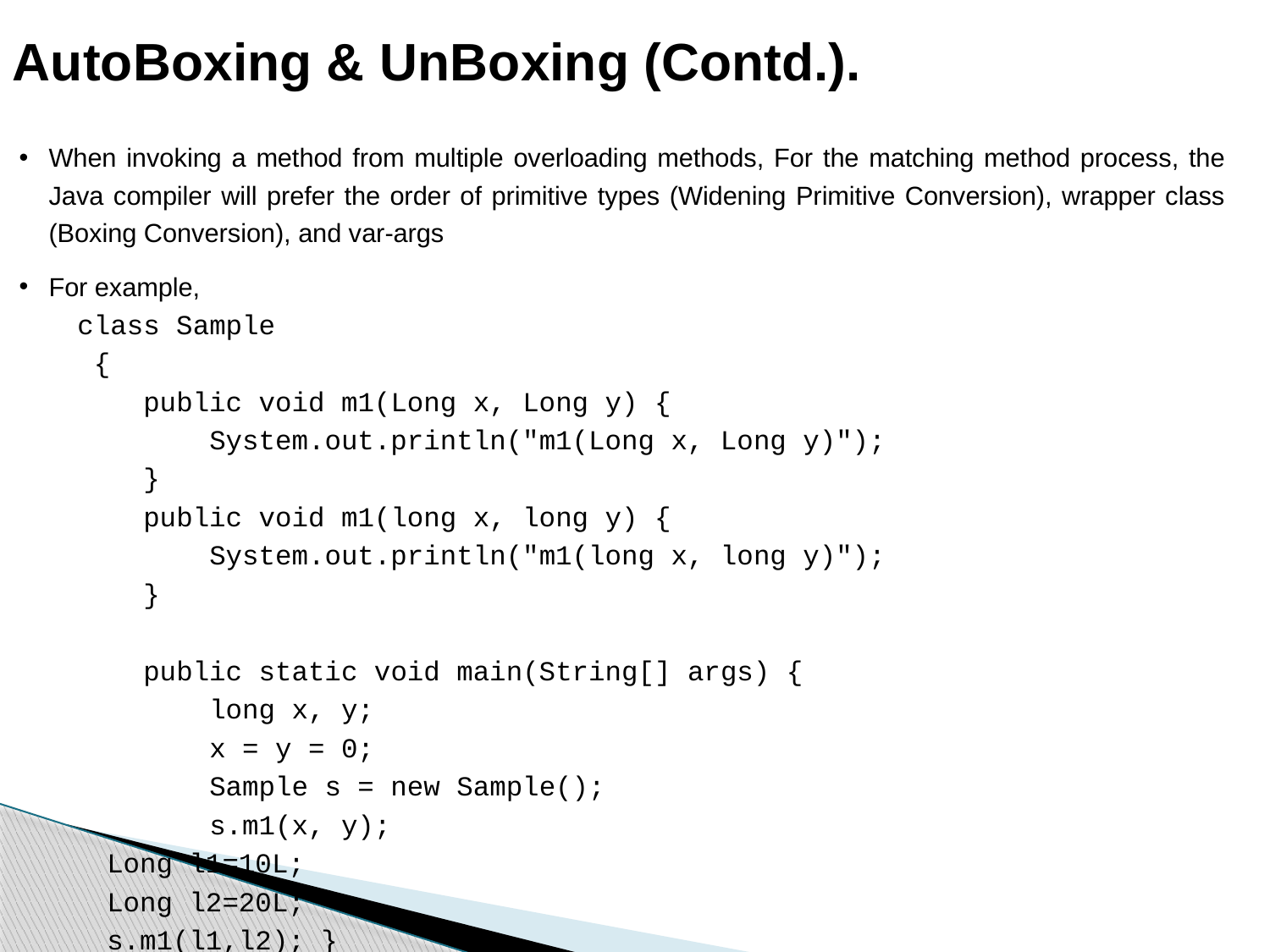

AutoBoxing & UnBoxing (Contd.).
When invoking a method from multiple overloading methods, For the matching method process, the Java compiler will prefer the order of primitive types (Widening Primitive Conversion), wrapper class (Boxing Conversion), and var-args

For example,
class Sample
 {
    public void m1(Long x, Long y) {
        System.out.println("m1(Long x, Long y)");
    }
    public void m1(long x, long y) {
        System.out.println("m1(long x, long y)");
    }

    public static void main(String[] args) {
        long x, y;
        x = y = 0;
        Sample s = new Sample();
        s.m1(x, y);
	Long l1=10L;
	Long l2=20L;
	s.m1(l1,l2); }
 }